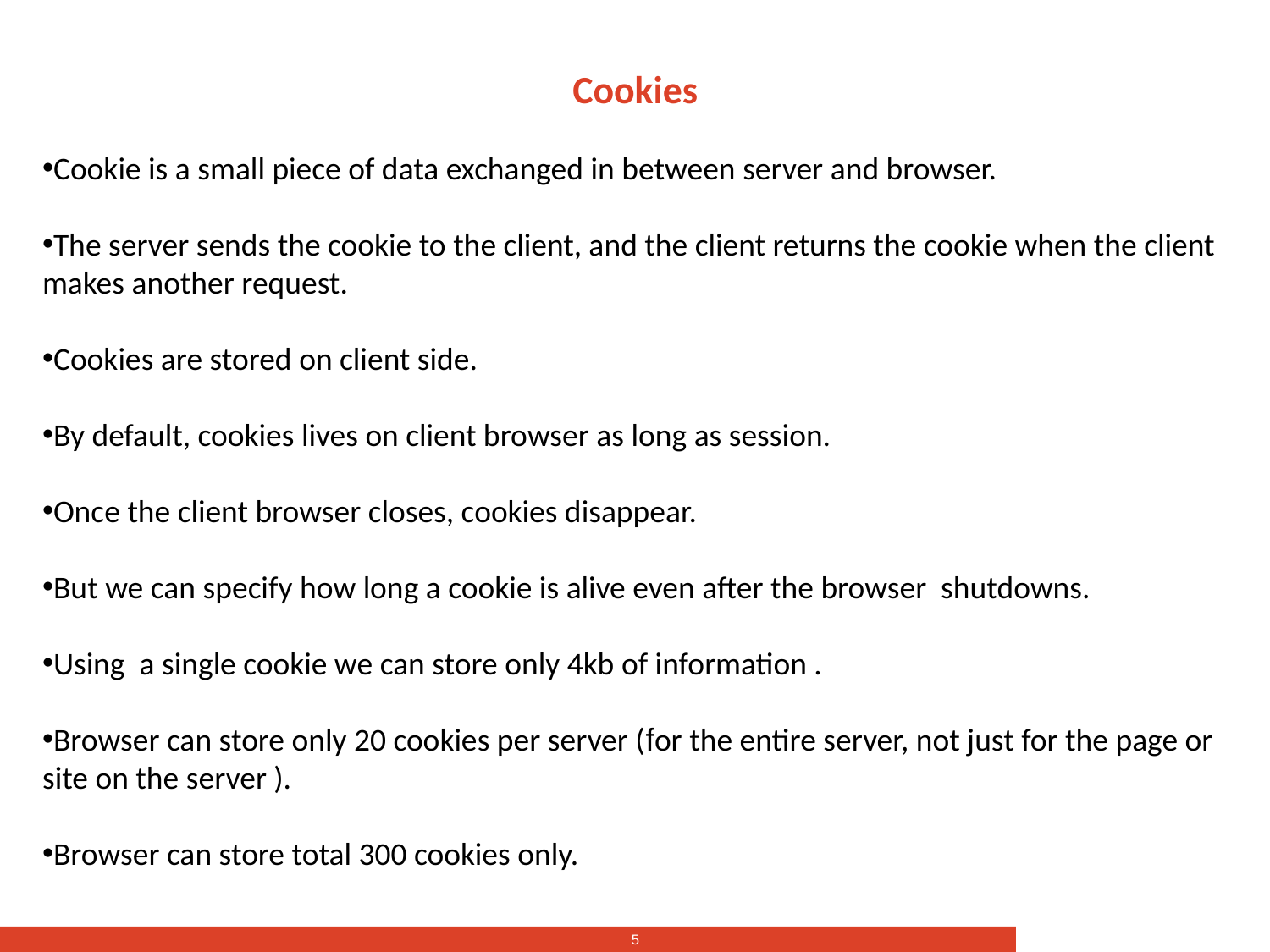

# Cookies
Cookie is a small piece of data exchanged in between server and browser.

The server sends the cookie to the client, and the client returns the cookie when the client makes another request.

Cookies are stored on client side.

By default, cookies lives on client browser as long as session.

Once the client browser closes, cookies disappear.

But we can specify how long a cookie is alive even after the browser  shutdowns.

Using  a single cookie we can store only 4kb of information .

Browser can store only 20 cookies per server (for the entire server, not just for the page or site on the server ).

Browser can store total 300 cookies only.